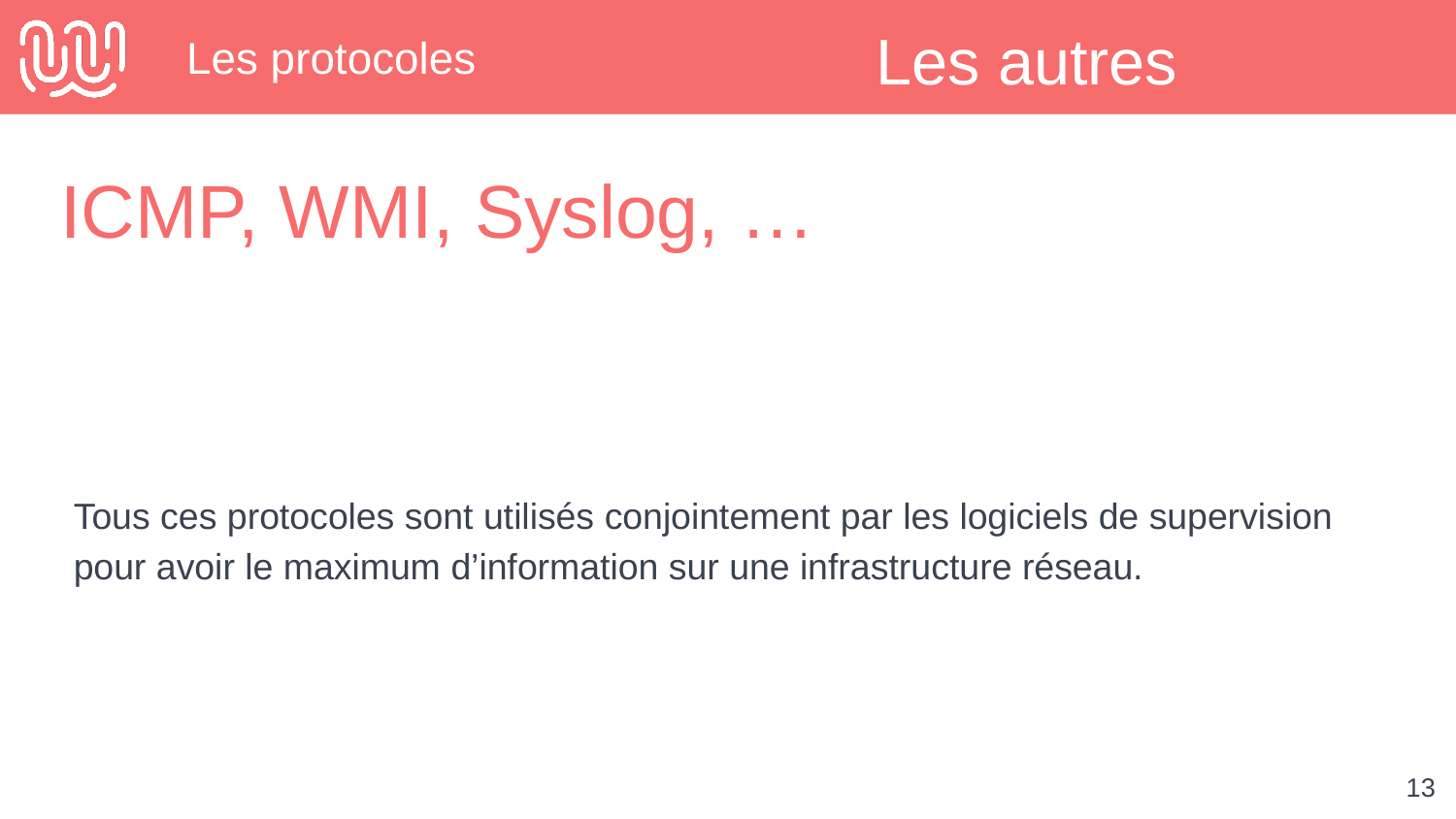

# Les protocoles
Les autres
ICMP, WMI, Syslog, …
Tous ces protocoles sont utilisés conjointement par les logiciels de supervision pour avoir le maximum d’information sur une infrastructure réseau.
13